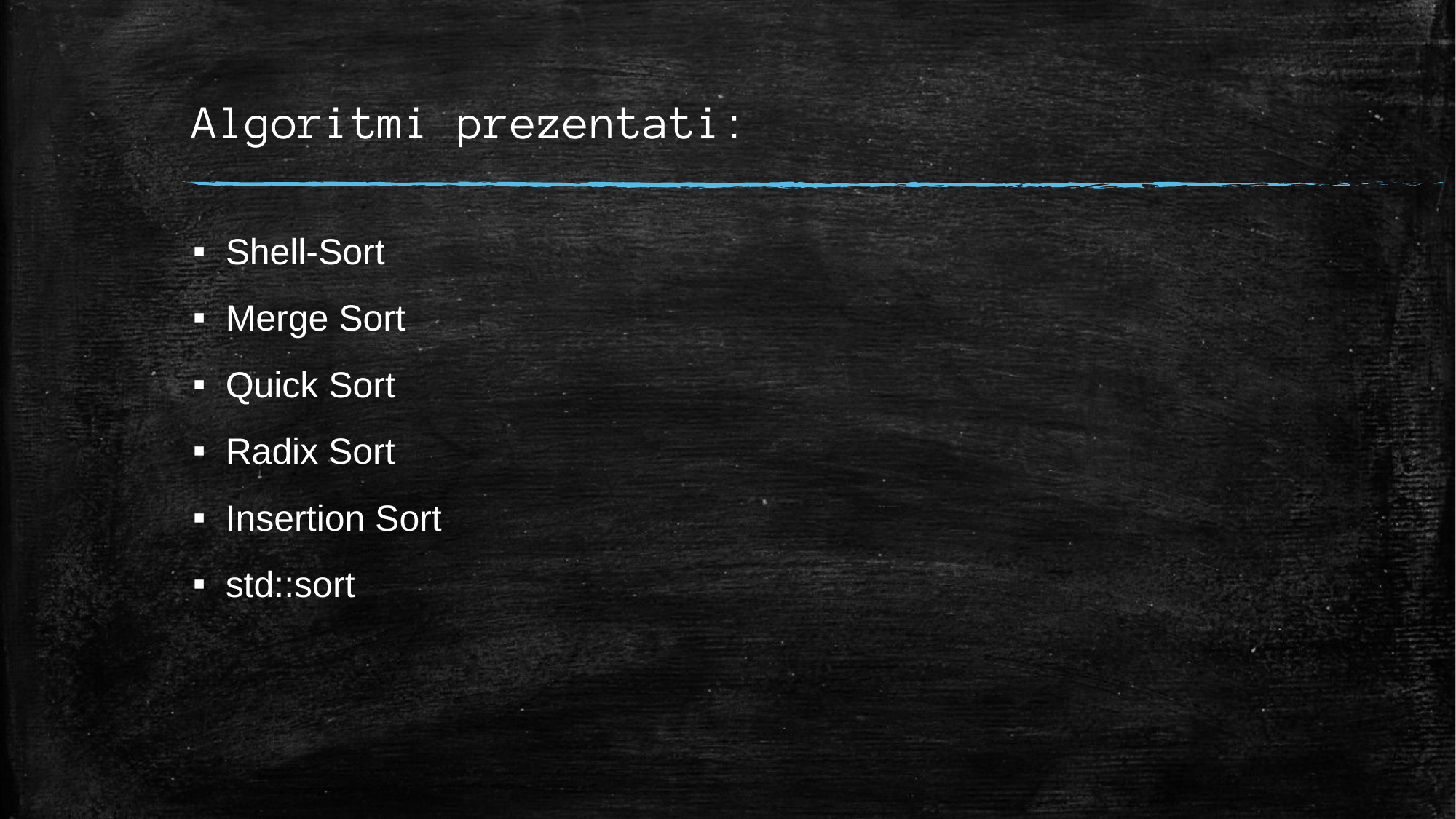

# Algoritmi prezentati:
Shell-Sort
Merge Sort
Quick Sort
Radix Sort
Insertion Sort
std::sort